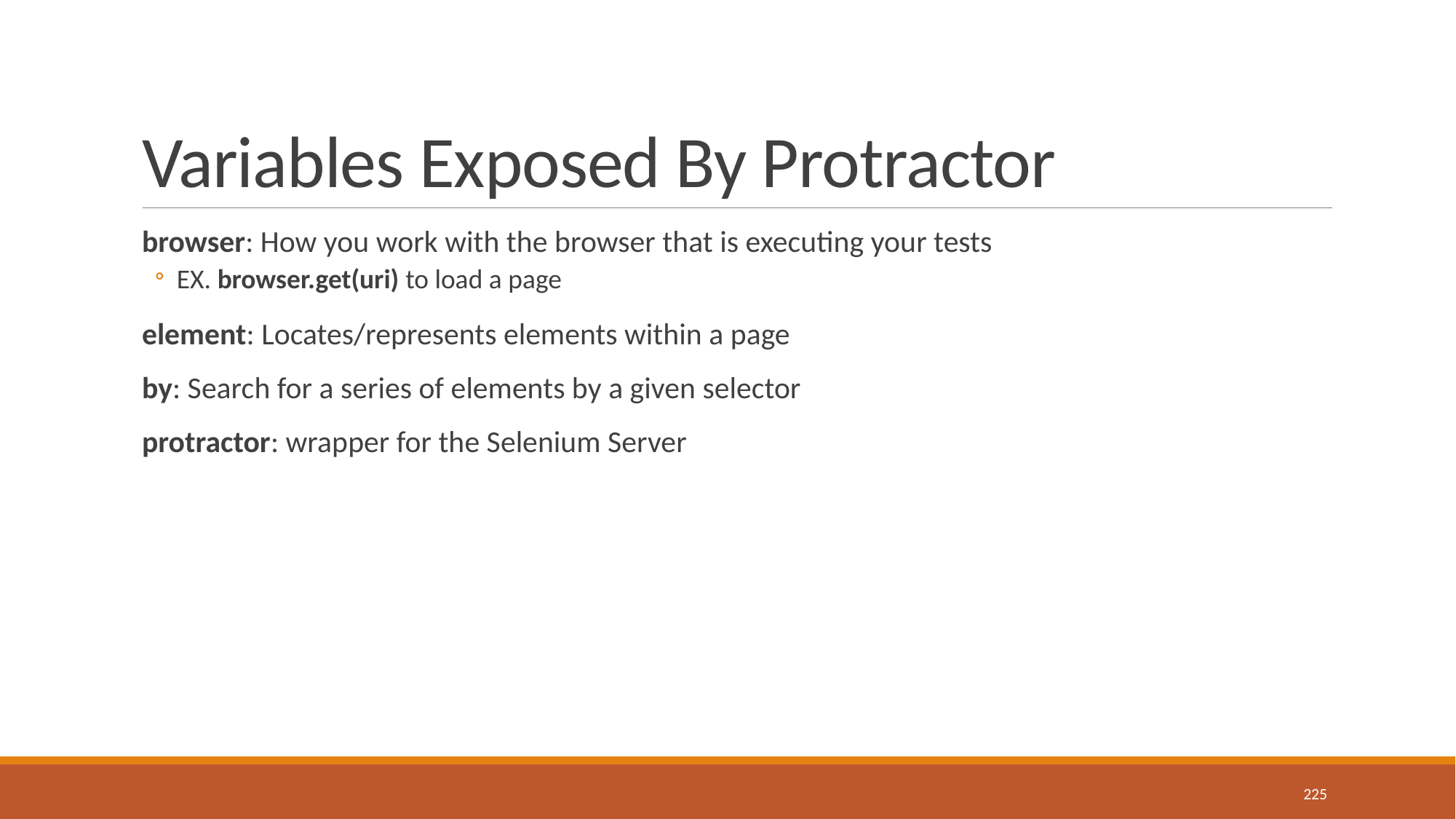

# Variables Exposed By Protractor
browser: How you work with the browser that is executing your tests
EX. browser.get(uri) to load a page
element: Locates/represents elements within a page
by: Search for a series of elements by a given selector
protractor: wrapper for the Selenium Server
225